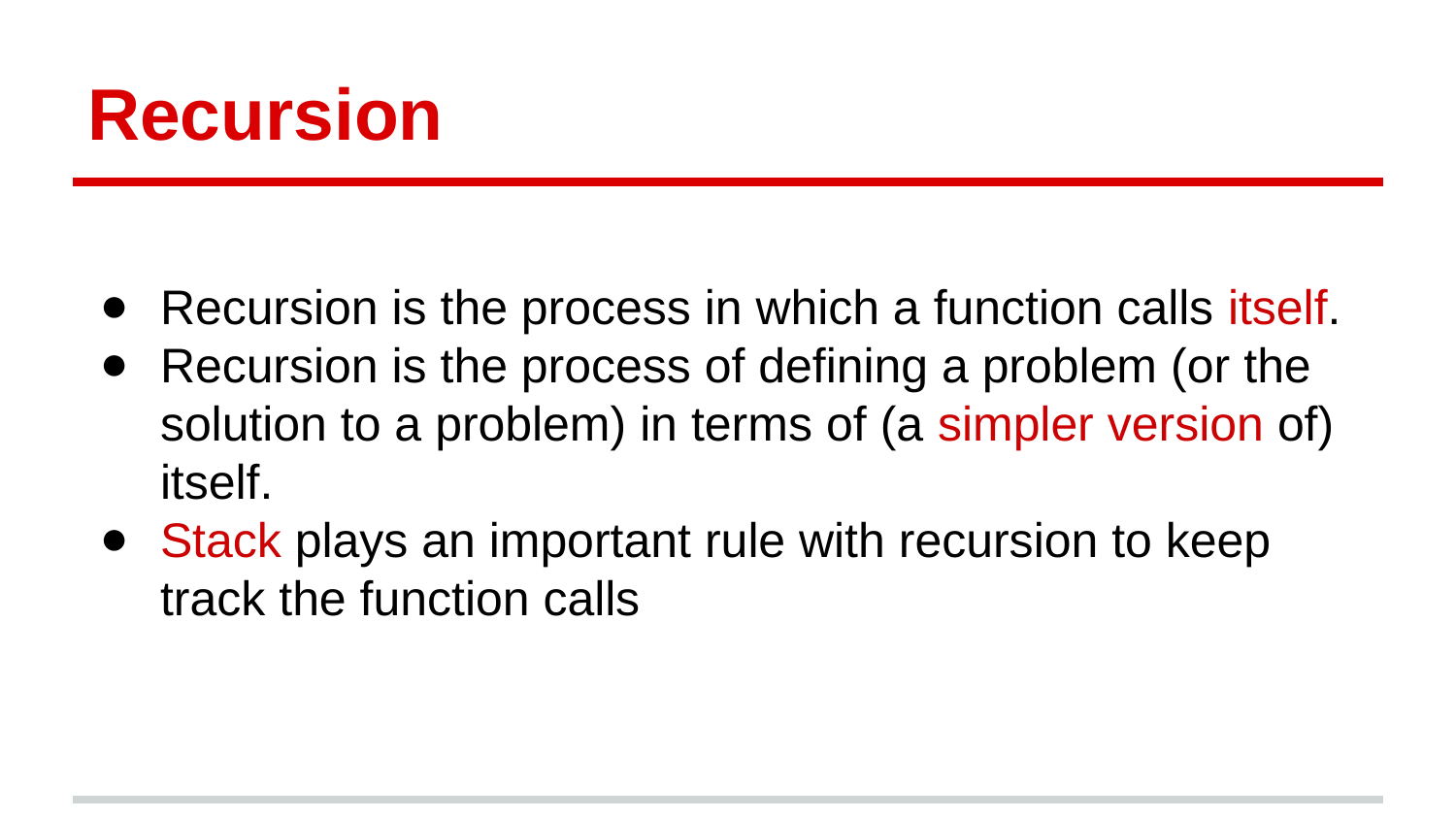

# Recursion

Recursion is the process in which a function calls itself.
Recursion is the process of defining a problem (or the solution to a problem) in terms of (a simpler version of) itself.
Stack plays an important rule with recursion to keep track the function calls